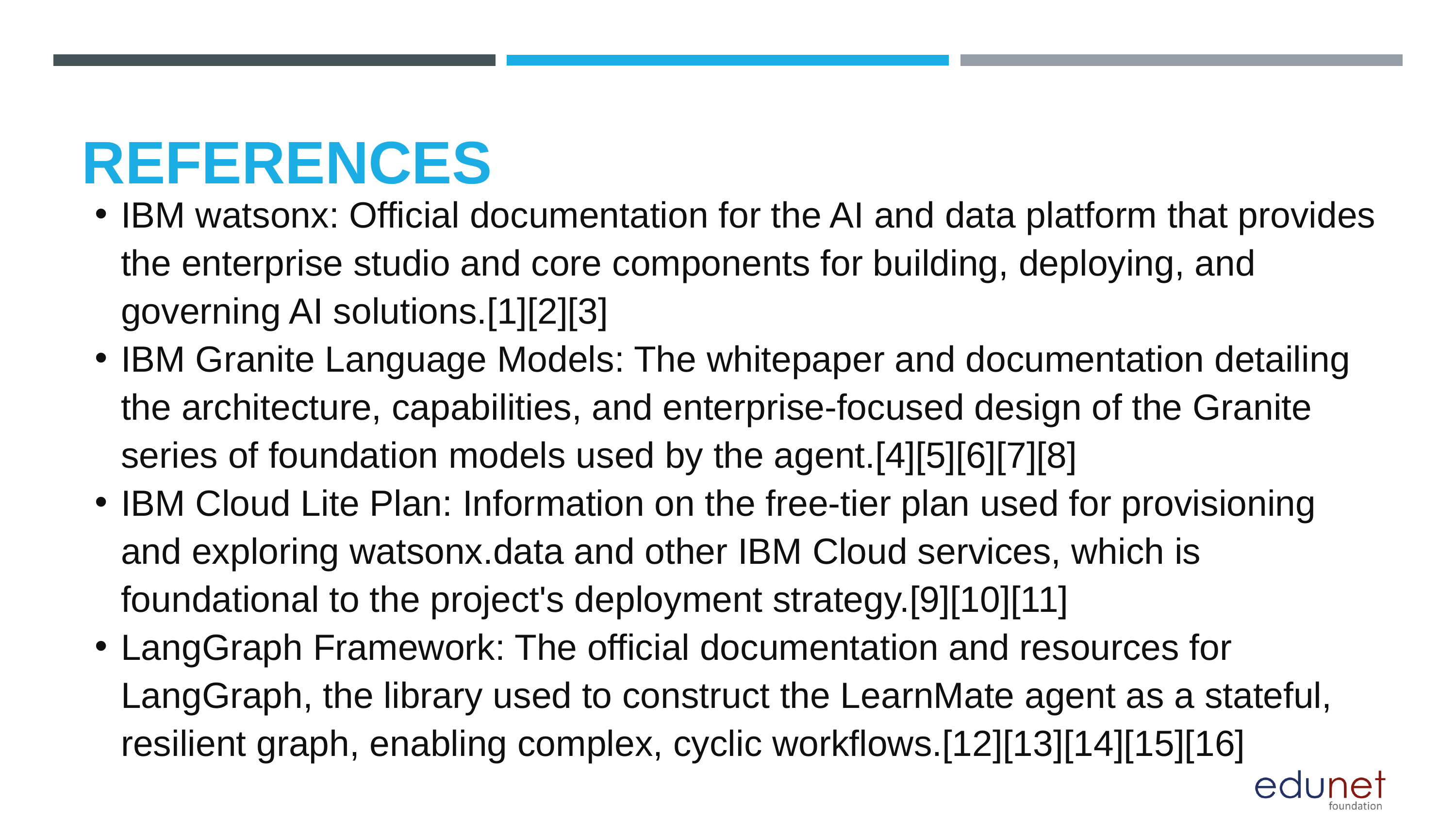

REFERENCES

IBM watsonx: Official documentation for the AI and data platform that provides the enterprise studio and core components for building, deploying, and governing AI solutions.[1][2][3]
IBM Granite Language Models: The whitepaper and documentation detailing the architecture, capabilities, and enterprise-focused design of the Granite series of foundation models used by the agent.[4][5][6][7][8]
IBM Cloud Lite Plan: Information on the free-tier plan used for provisioning and exploring watsonx.data and other IBM Cloud services, which is foundational to the project's deployment strategy.[9][10][11]
LangGraph Framework: The official documentation and resources for LangGraph, the library used to construct the LearnMate agent as a stateful, resilient graph, enabling complex, cyclic workflows.[12][13][14][15][16]